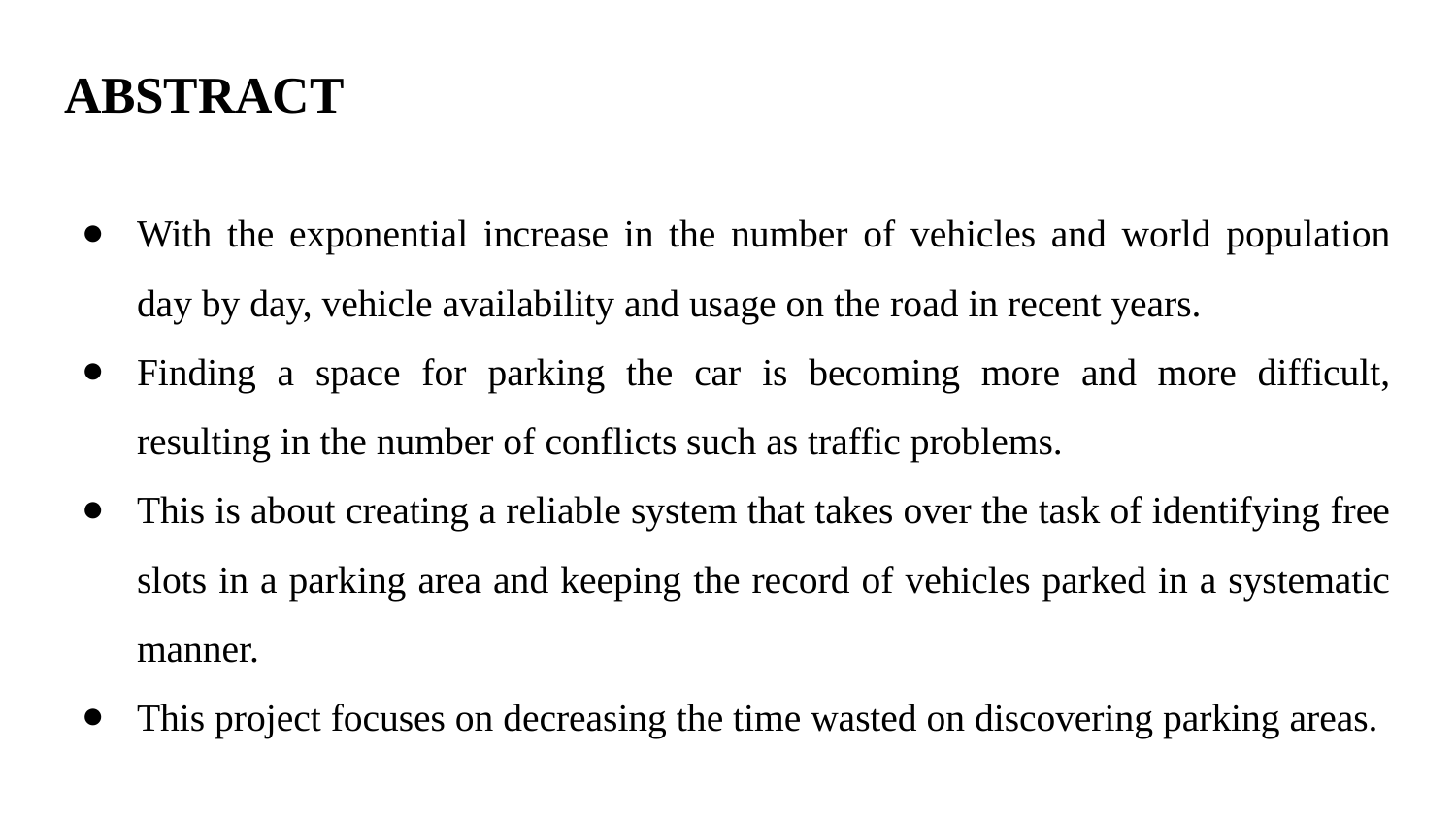

# ABSTRACT
With the exponential increase in the number of vehicles and world population day by day, vehicle availability and usage on the road in recent years.
Finding a space for parking the car is becoming more and more difficult, resulting in the number of conflicts such as traffic problems.
This is about creating a reliable system that takes over the task of identifying free slots in a parking area and keeping the record of vehicles parked in a systematic manner.
This project focuses on decreasing the time wasted on discovering parking areas.